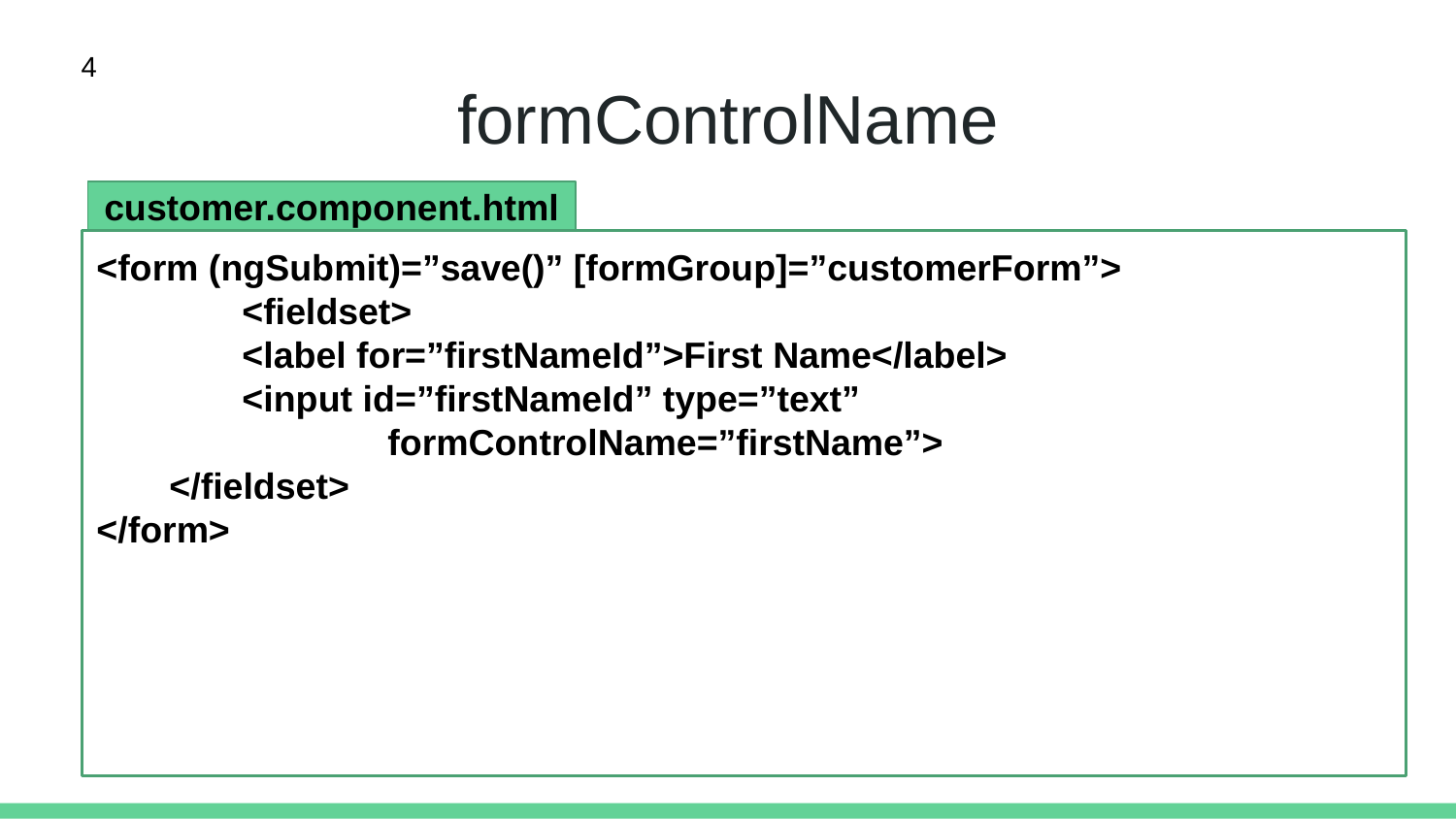

4
# formControlName
customer.component.html
<form (ngSubmit)=”save()” [formGroup]=”customerForm”>
	<fieldset>
	<label for=”firstNameId”>First Name</label>
	<input id=”firstNameId” type=”text”
formControlName=”firstName”>
</fieldset>
</form>